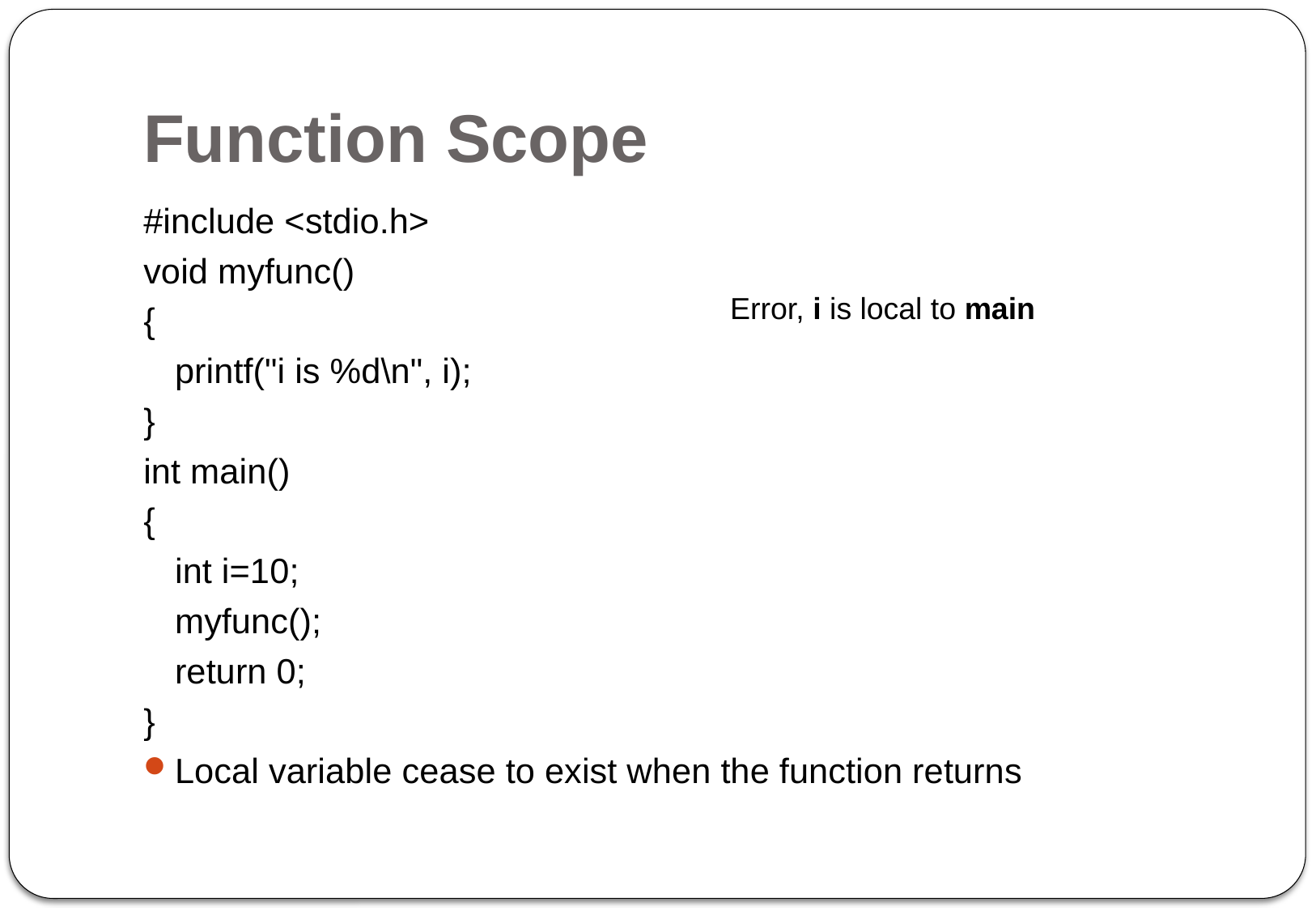

# Function Scope
#include <stdio.h>
void myfunc()
{
	printf("i is %d\n", i);
}
int main()
{
	int i=10;
	myfunc();
	return 0;
}
Local variable cease to exist when the function returns

Error, i is local to main